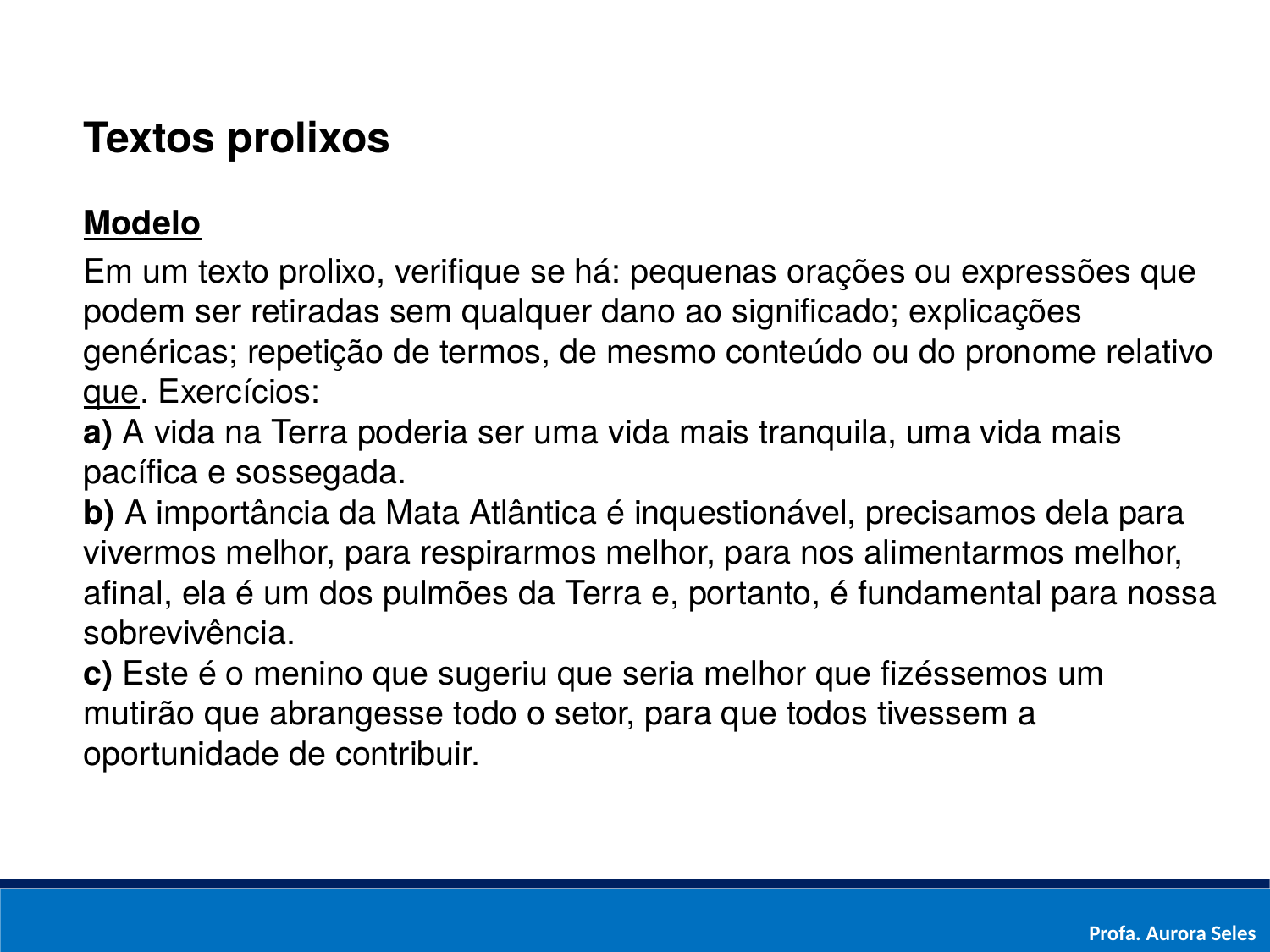

Textos prolixos

Modelo
Em um texto prolixo, verifique se há: pequenas orações ou expressões que podem ser retiradas sem qualquer dano ao significado; explicações genéricas; repetição de termos, de mesmo conteúdo ou do pronome relativo que. Exercícios:
a) A vida na Terra poderia ser uma vida mais tranquila, uma vida mais pacífica e sossegada.
b) A importância da Mata Atlântica é inquestionável, precisamos dela para vivermos melhor, para respirarmos melhor, para nos alimentarmos melhor, afinal, ela é um dos pulmões da Terra e, portanto, é fundamental para nossa sobrevivência.
c) Este é o menino que sugeriu que seria melhor que fizéssemos um mutirão que abrangesse todo o setor, para que todos tivessem a oportunidade de contribuir.

Profa. Aurora Seles